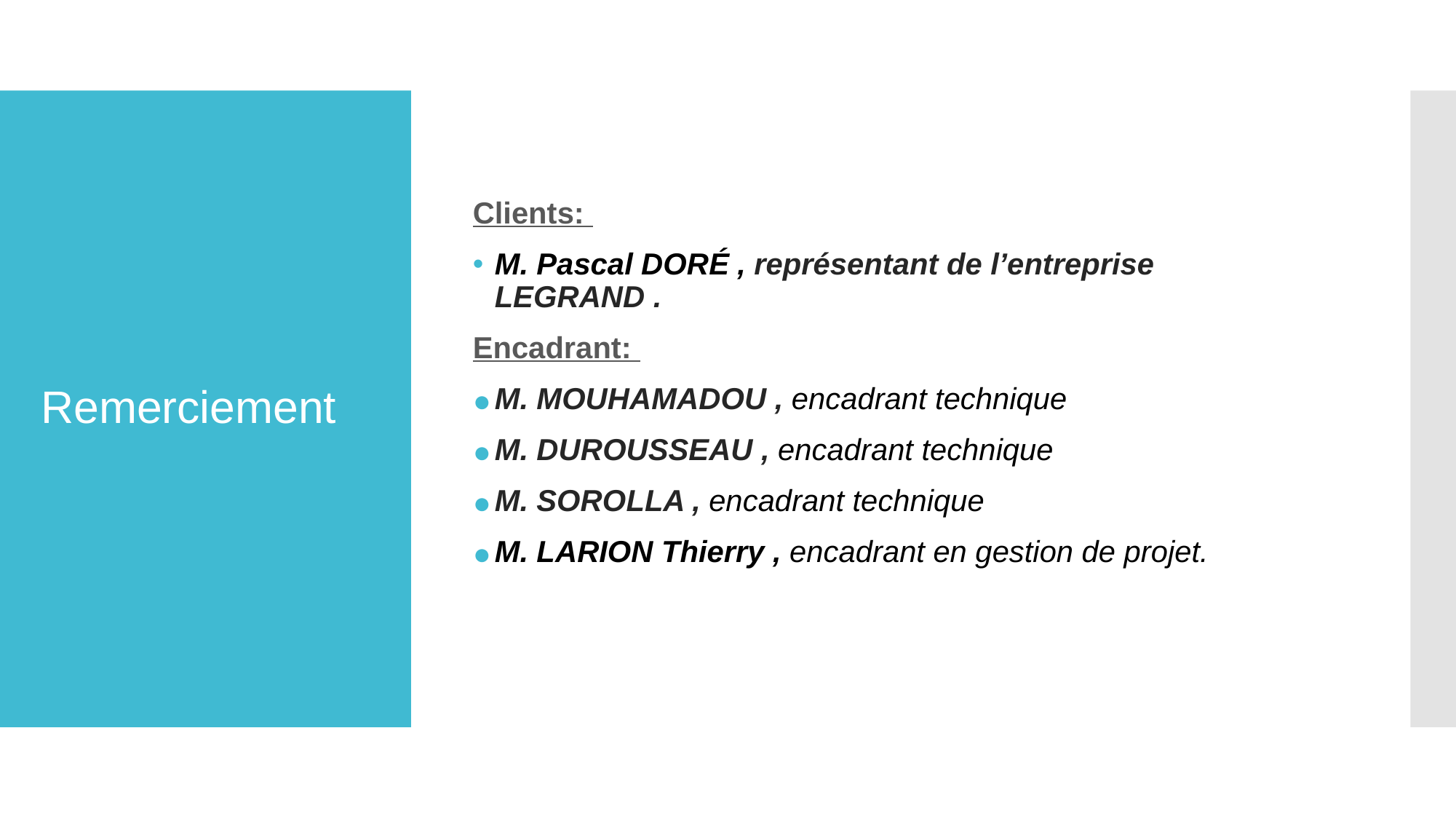

Clients:
M. Pascal DORÉ , représentant de l’entreprise LEGRAND .
Encadrant:
M. MOUHAMADOU , encadrant technique
M. DUROUSSEAU , encadrant technique
M. SOROLLA , encadrant technique
M. LARION Thierry , encadrant en gestion de projet.

# Remerciement